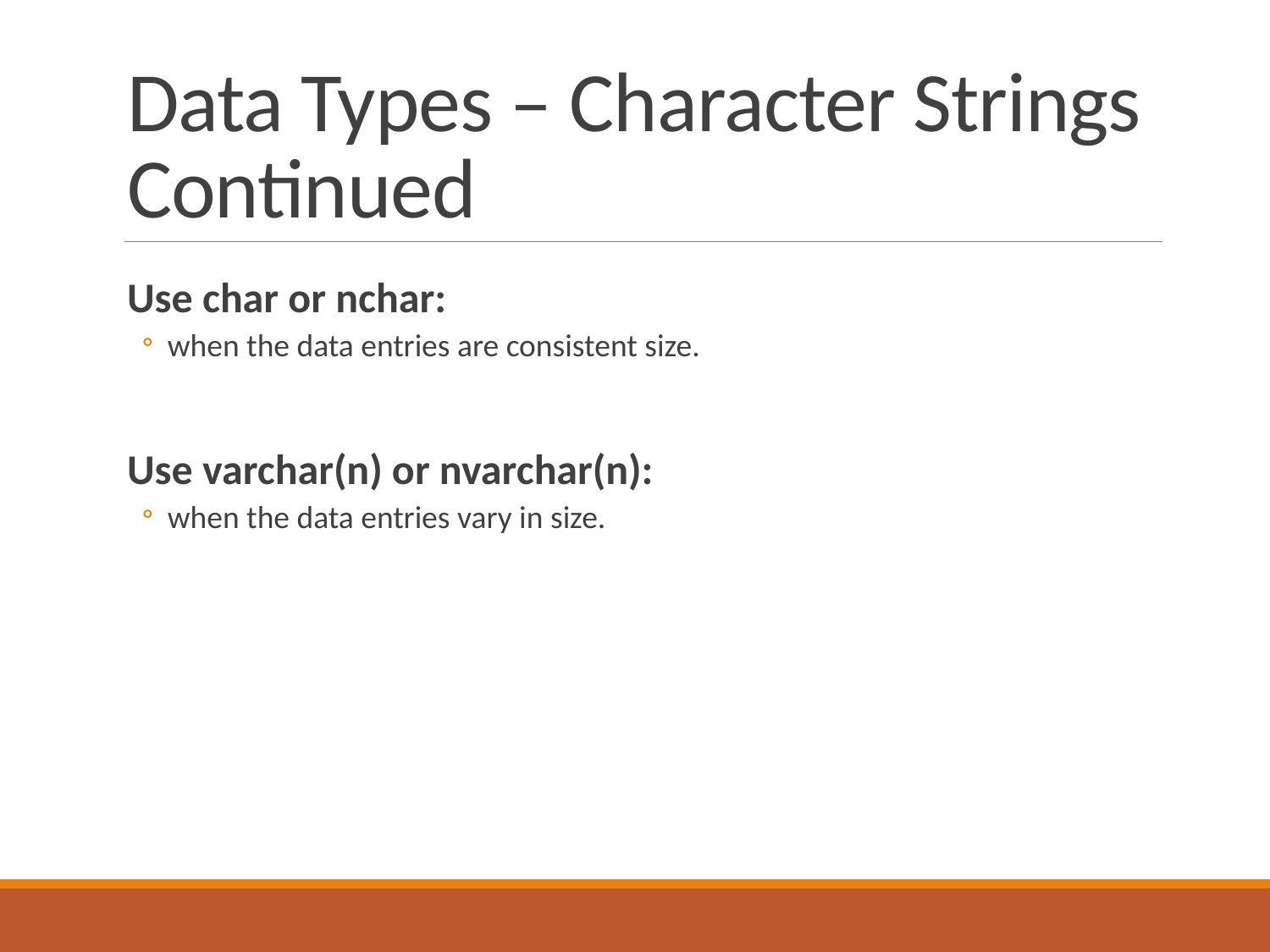

# Data Types – Character Strings Continued
Use char or nchar:
when the data entries are consistent size.

Use varchar(n) or nvarchar(n):
when the data entries vary in size.